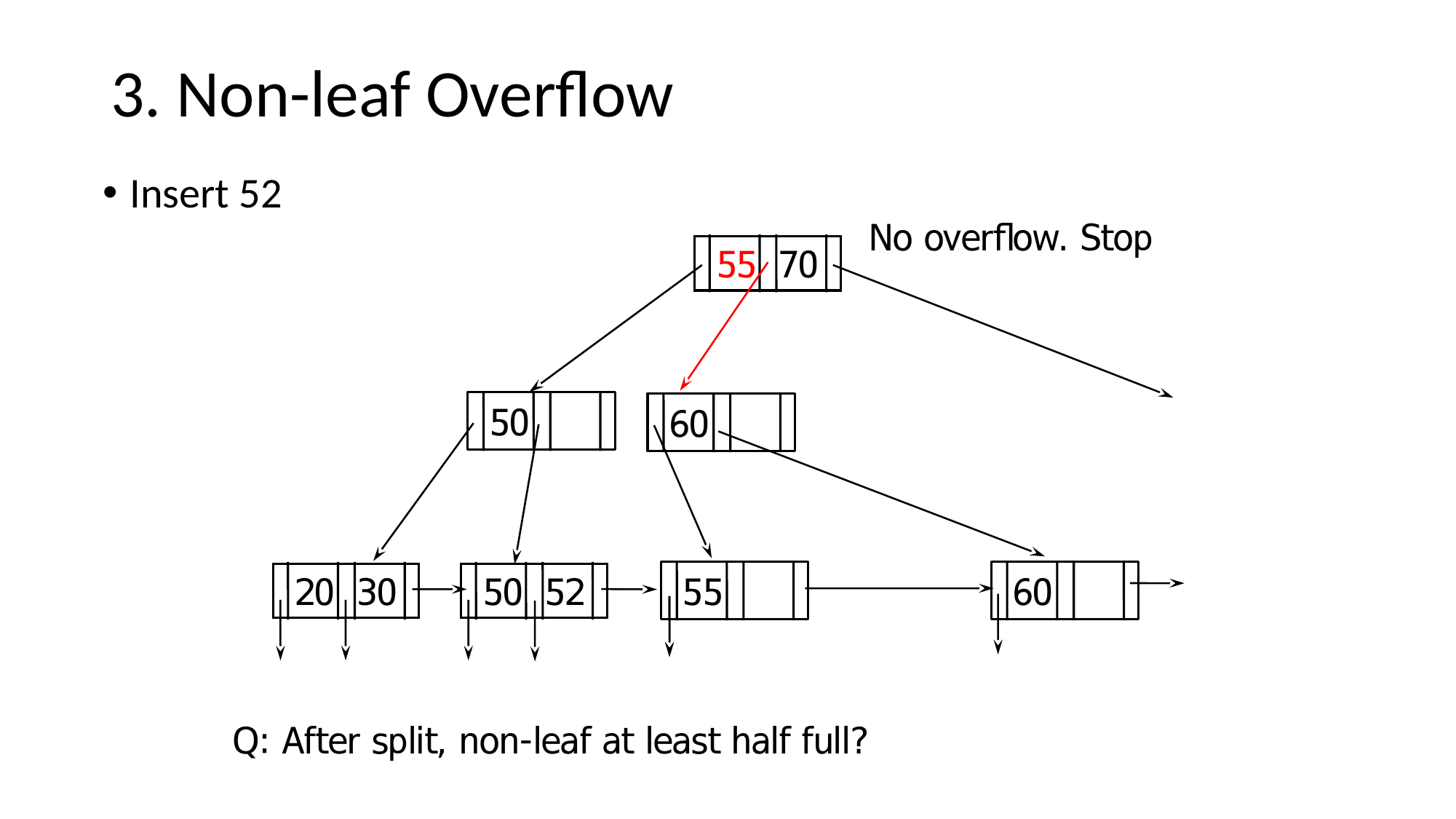

# 3. Non-leaf Overflow
Insert 52
No overflow. Stop

 55  70

50

60

 20  30

 50  52

55
60

Q: After split, non-leaf at least half full?